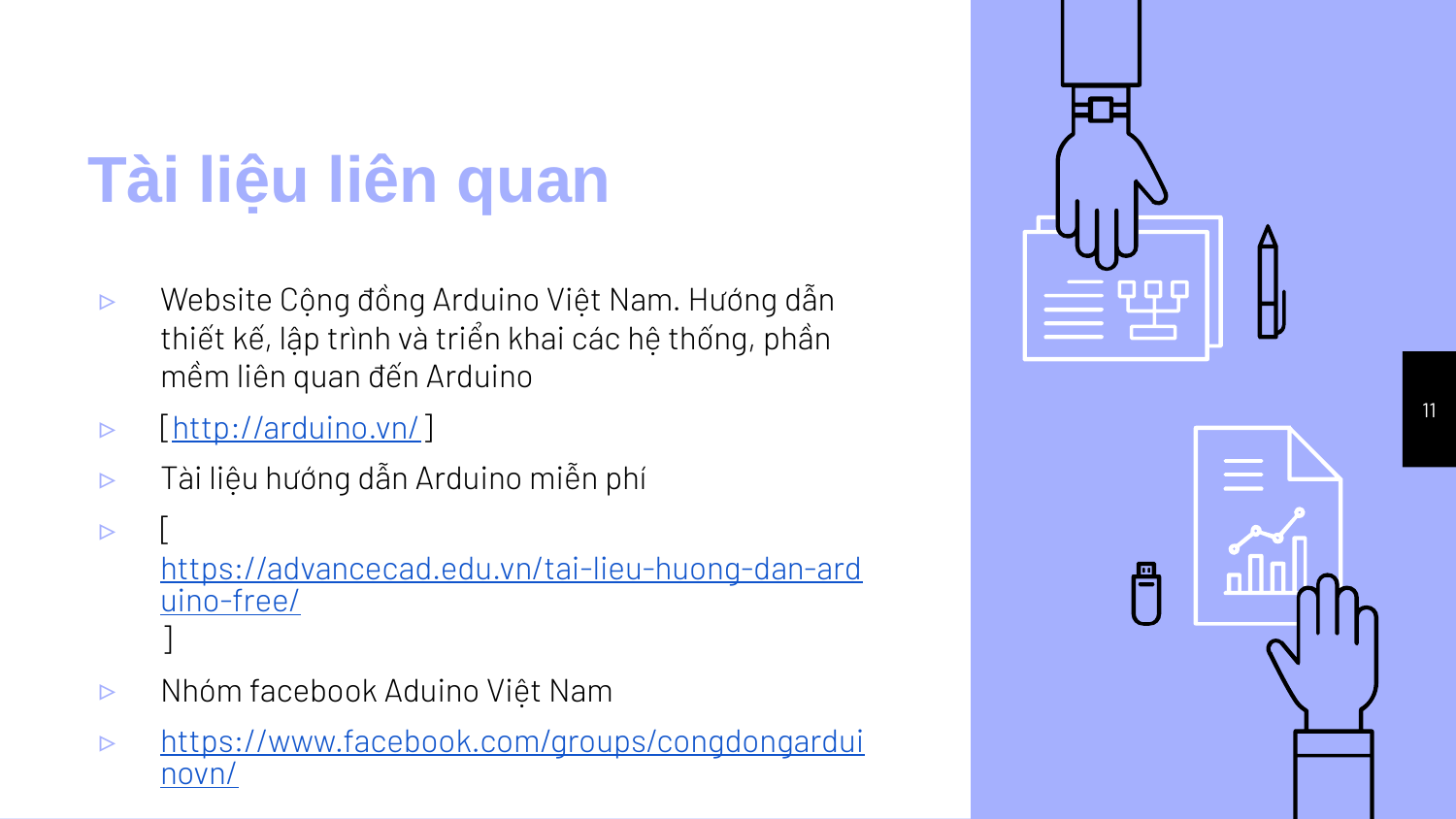

# Tài liệu liên quan
Website Cộng đồng Arduino Việt Nam. Hướng dẫn thiết kế, lập trình và triển khai các hệ thống, phần mềm liên quan đến Arduino
[http://arduino.vn/]
Tài liệu hướng dẫn Arduino miễn phí
[https://advancecad.edu.vn/tai-lieu-huong-dan-arduino-free/]
Nhóm facebook Aduino Việt Nam
https://www.facebook.com/groups/congdongarduinovn/

11